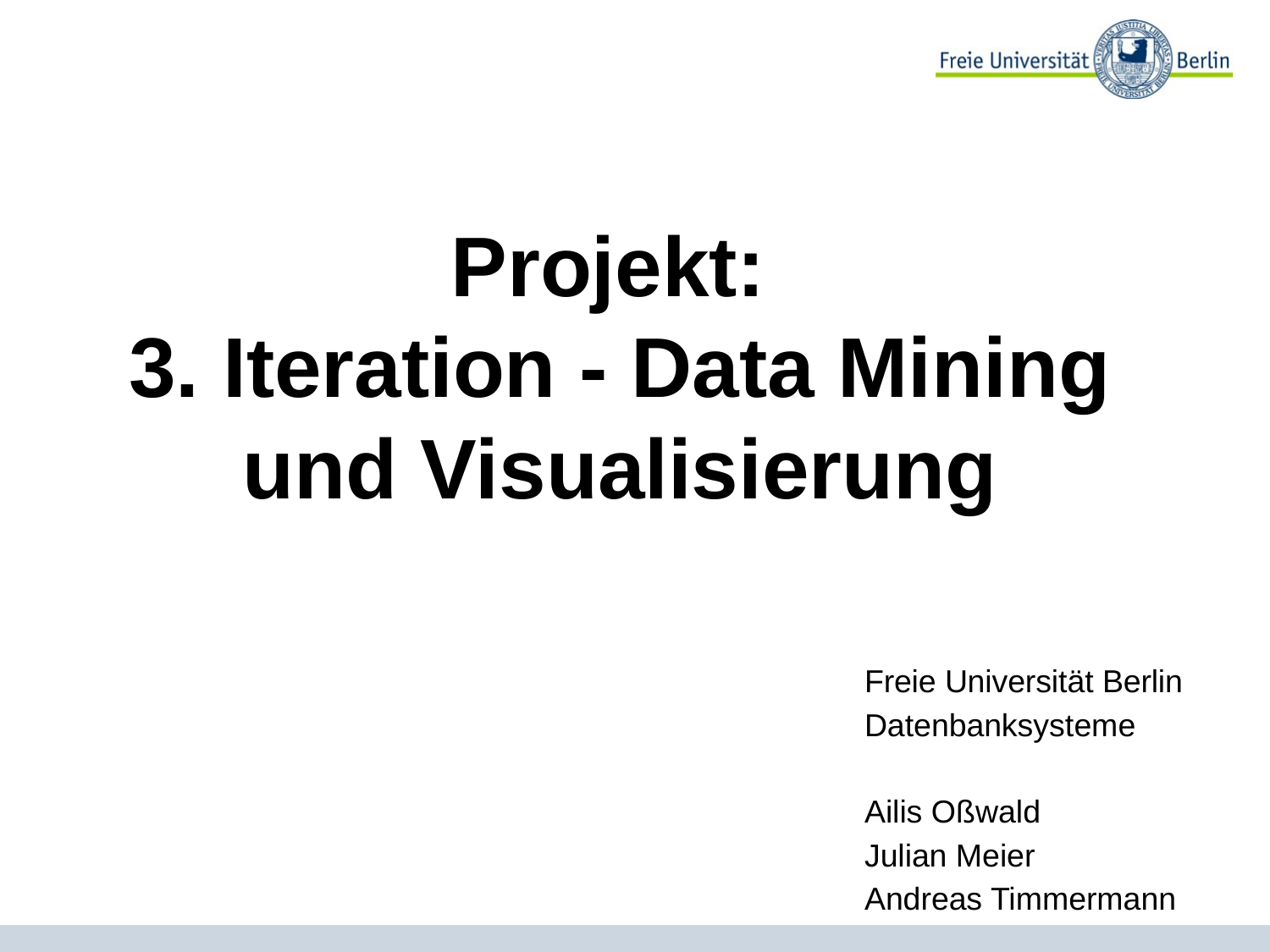

Projekt:
3. Iteration - Data Mining und Visualisierung
Freie Universität Berlin Datenbanksysteme

Ailis Oßwald
Julian Meier
Andreas Timmermann